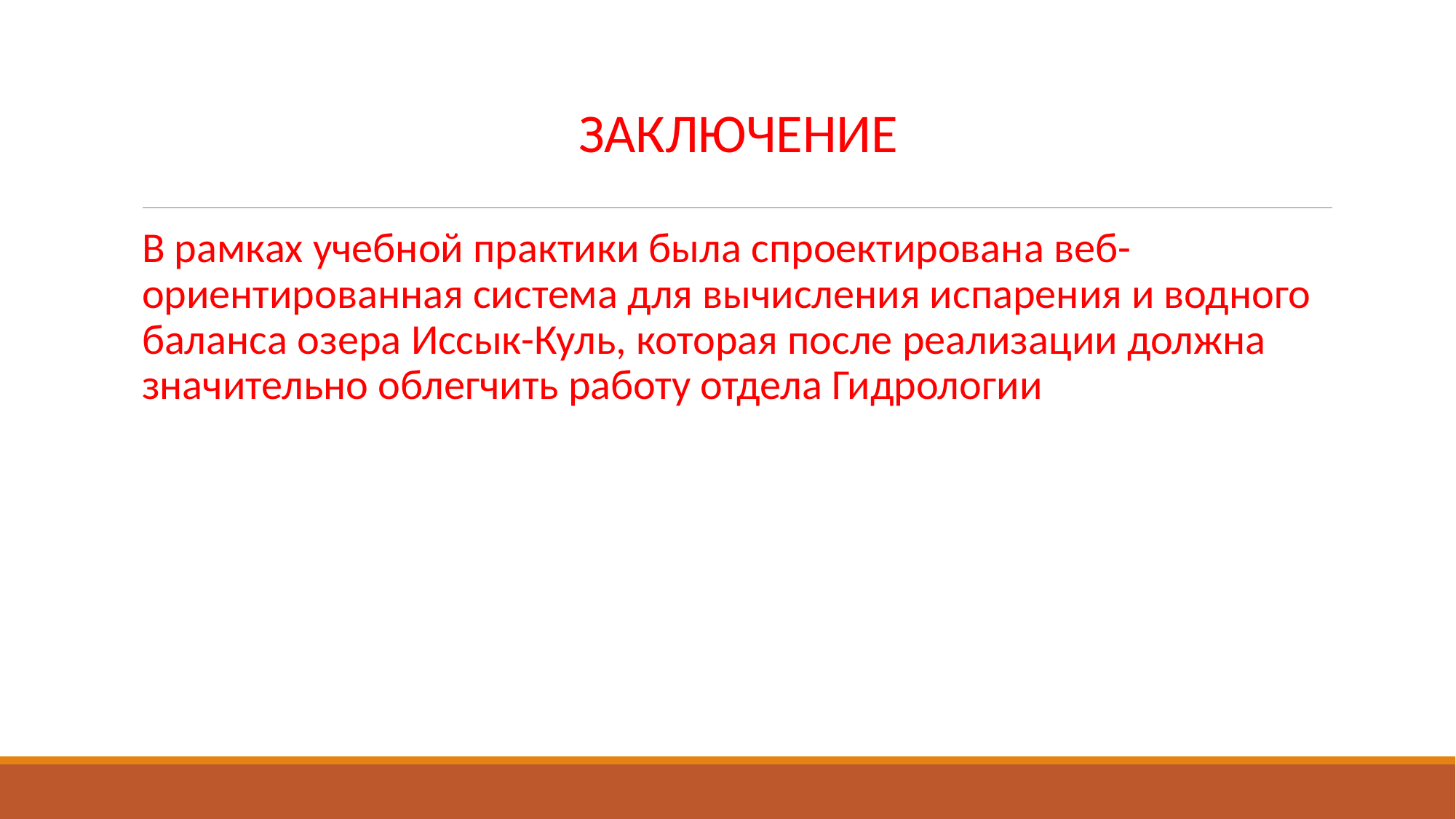

Заключение
В рамках учебной практики была спроектирована веб-ориентированная система для вычисления испарения и водного баланса озера Иссык-Куль, которая после реализации должна значительно облегчить работу отдела Гидрологии